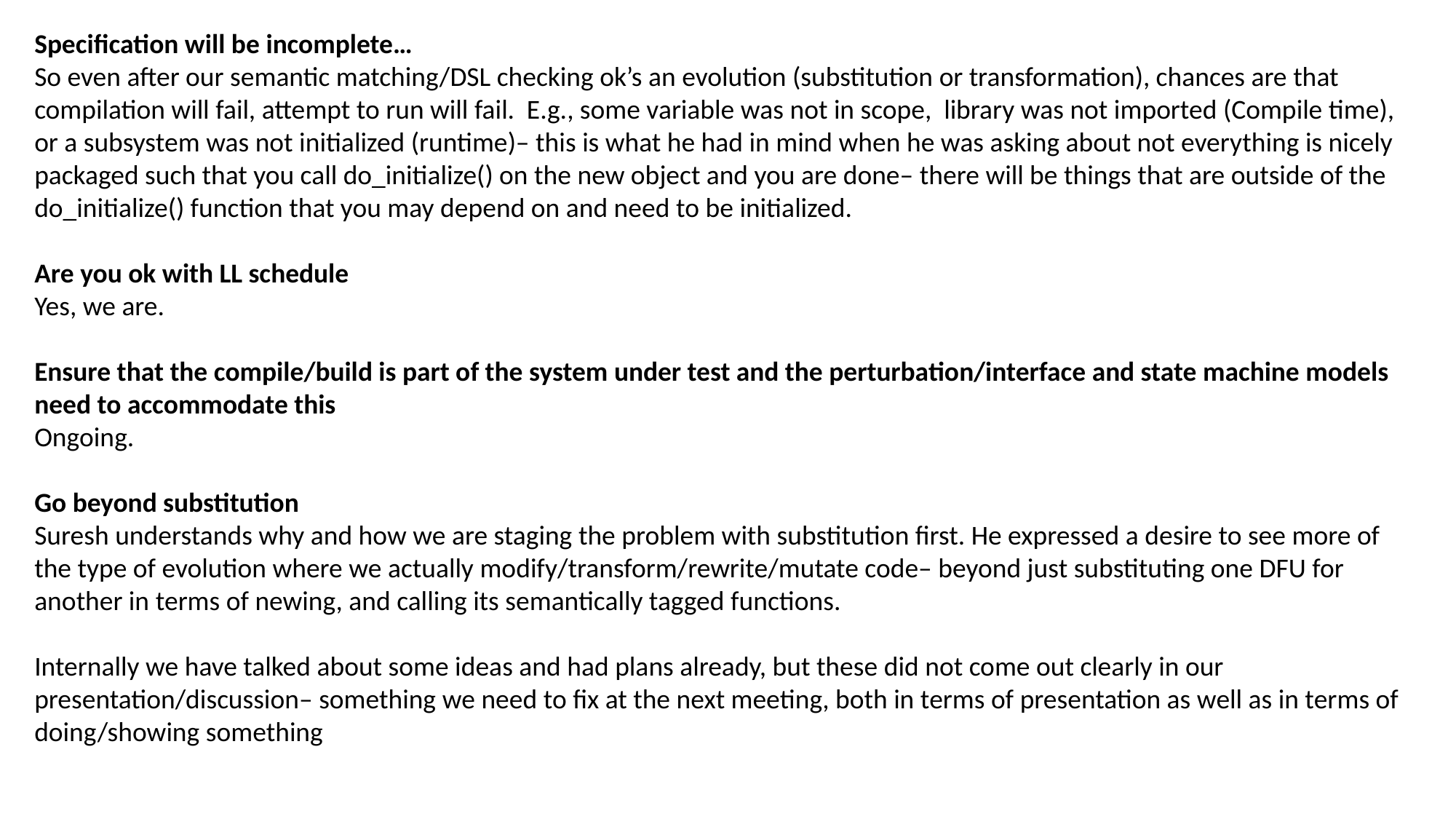

Specification will be incomplete…
So even after our semantic matching/DSL checking ok’s an evolution (substitution or transformation), chances are that compilation will fail, attempt to run will fail.  E.g., some variable was not in scope,  library was not imported (Compile time), or a subsystem was not initialized (runtime)– this is what he had in mind when he was asking about not everything is nicely packaged such that you call do_initialize() on the new object and you are done– there will be things that are outside of the do_initialize() function that you may depend on and need to be initialized.

Are you ok with LL schedule
Yes, we are.

Ensure that the compile/build is part of the system under test and the perturbation/interface and state machine models need to accommodate this
Ongoing.

Go beyond substitution
Suresh understands why and how we are staging the problem with substitution first. He expressed a desire to see more of the type of evolution where we actually modify/transform/rewrite/mutate code– beyond just substituting one DFU for another in terms of newing, and calling its semantically tagged functions.

Internally we have talked about some ideas and had plans already, but these did not come out clearly in our presentation/discussion– something we need to fix at the next meeting, both in terms of presentation as well as in terms of doing/showing something